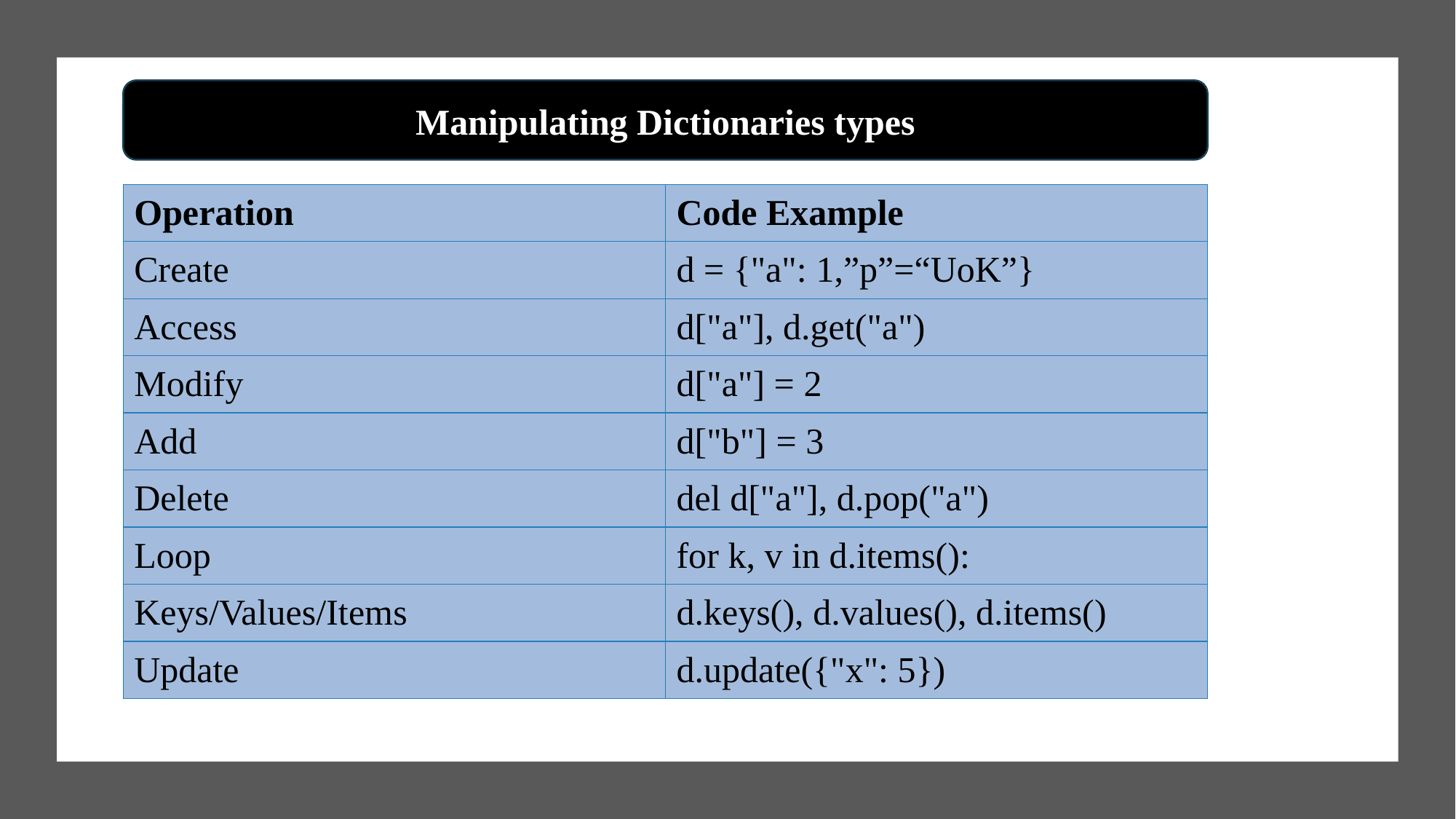

Manipulating Dictionaries types
| Operation | Code Example |
| --- | --- |
| Create | d = {"a": 1,”p”=“UoK”} |
| Access | d["a"], d.get("a") |
| Modify | d["a"] = 2 |
| Add | d["b"] = 3 |
| Delete | del d["a"], d.pop("a") |
| Loop | for k, v in d.items(): |
| Keys/Values/Items | d.keys(), d.values(), d.items() |
| Update | d.update({"x": 5}) |